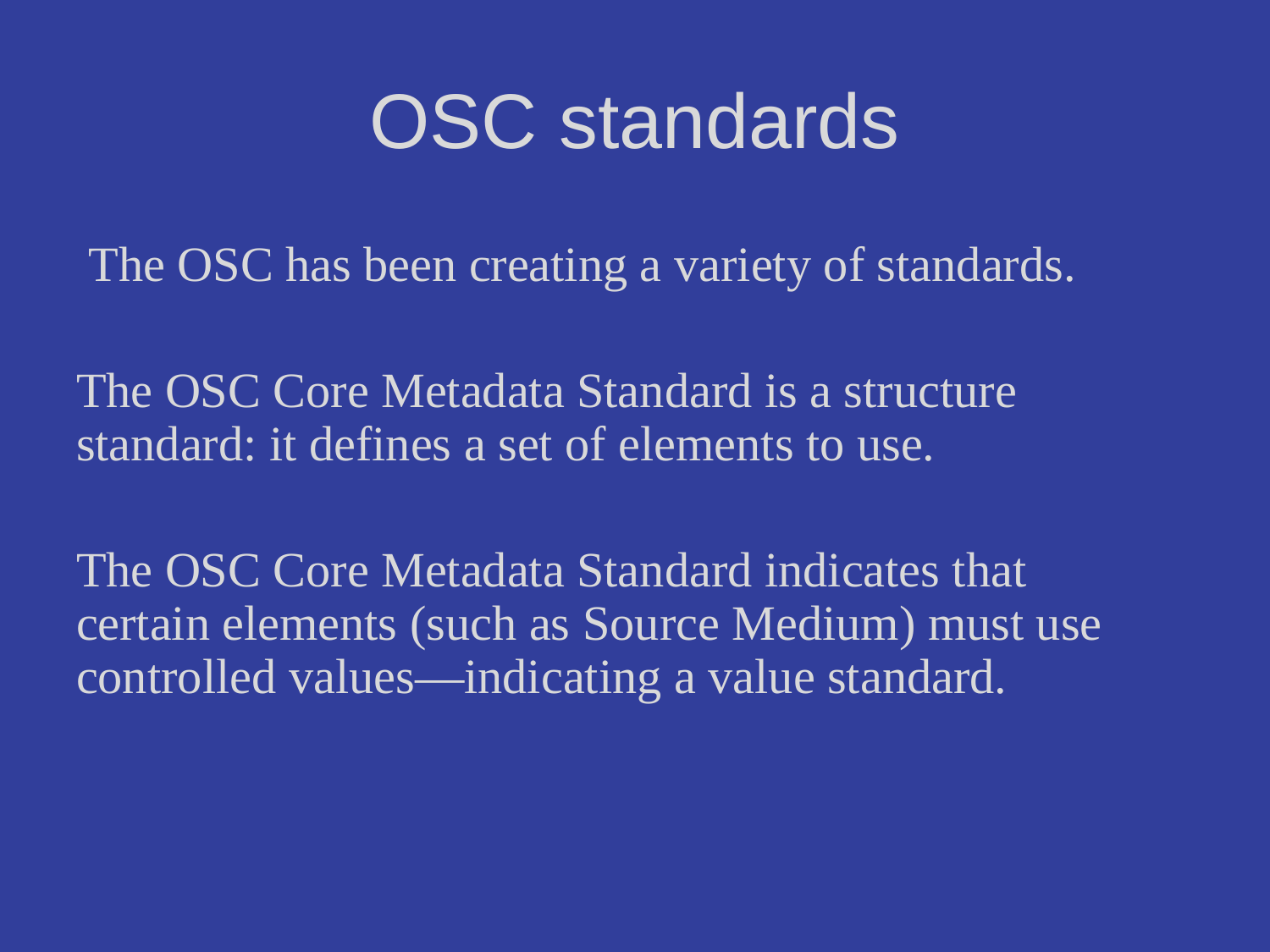

# OSC standards
 The OSC has been creating a variety of standards.

The OSC Core Metadata Standard is a structure standard: it defines a set of elements to use.

The OSC Core Metadata Standard indicates that certain elements (such as Source Medium) must use controlled values—indicating a value standard.